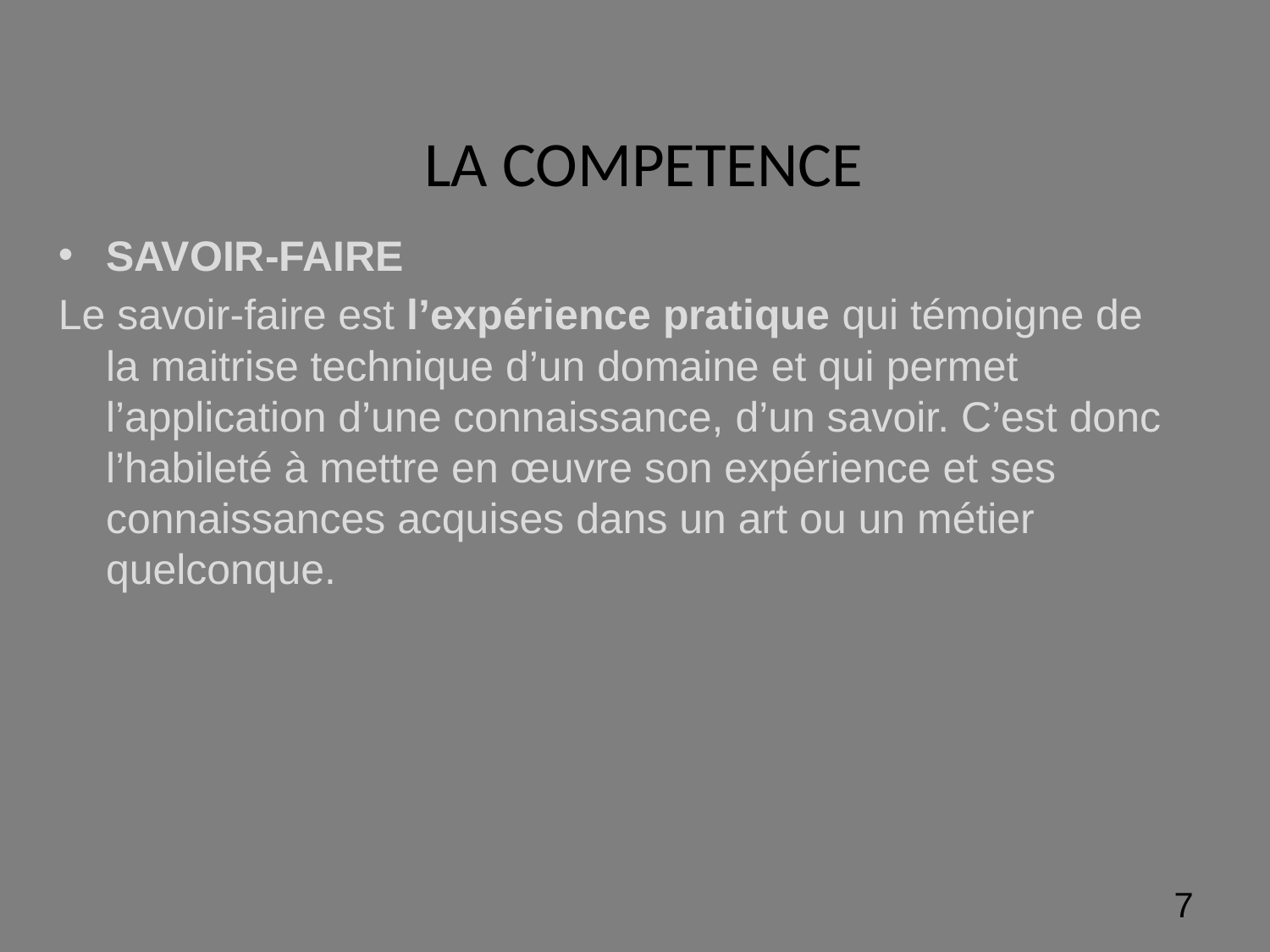

# LA COMPETENCE
SAVOIR-FAIRE
Le savoir-faire est l’expérience pratique qui témoigne de la maitrise technique d’un domaine et qui permet l’application d’une connaissance, d’un savoir. C’est donc l’habileté à mettre en œuvre son expérience et ses connaissances acquises dans un art ou un métier quelconque.

7